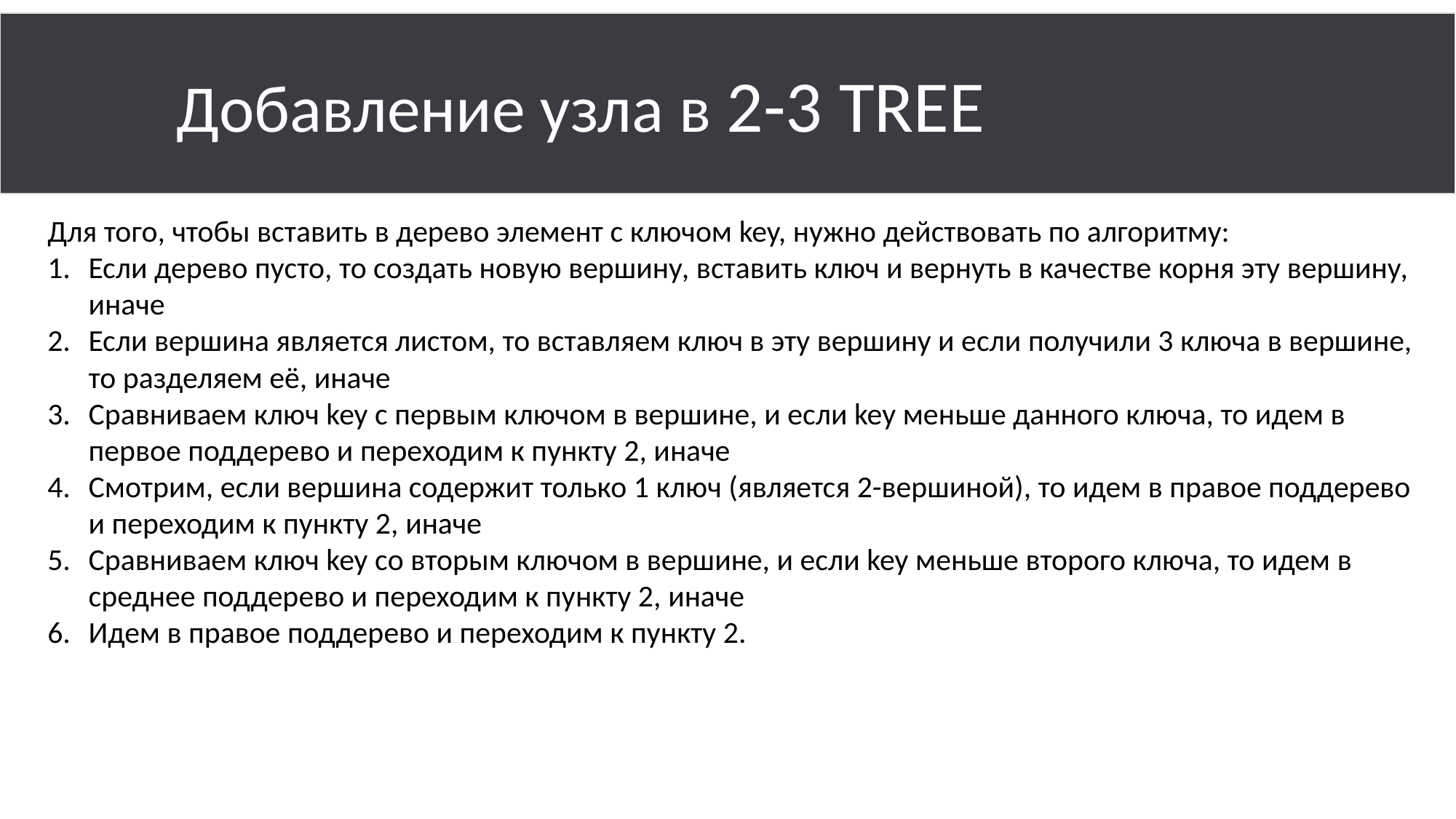

Добавление узла в 2-3 TREE
Для того, чтобы вставить в дерево элемент с ключом key, нужно действовать по алгоритму:
Если дерево пусто, то создать новую вершину, вставить ключ и вернуть в качестве корня эту вершину, иначе
Если вершина является листом, то вставляем ключ в эту вершину и если получили 3 ключа в вершине, то разделяем её, иначе
Сравниваем ключ key с первым ключом в вершине, и если key меньше данного ключа, то идем в первое поддерево и переходим к пункту 2, иначе
Смотрим, если вершина содержит только 1 ключ (является 2-вершиной), то идем в правое поддерево и переходим к пункту 2, иначе
Сравниваем ключ key со вторым ключом в вершине, и если key меньше второго ключа, то идем в среднее поддерево и переходим к пункту 2, иначе
Идем в правое поддерево и переходим к пункту 2.